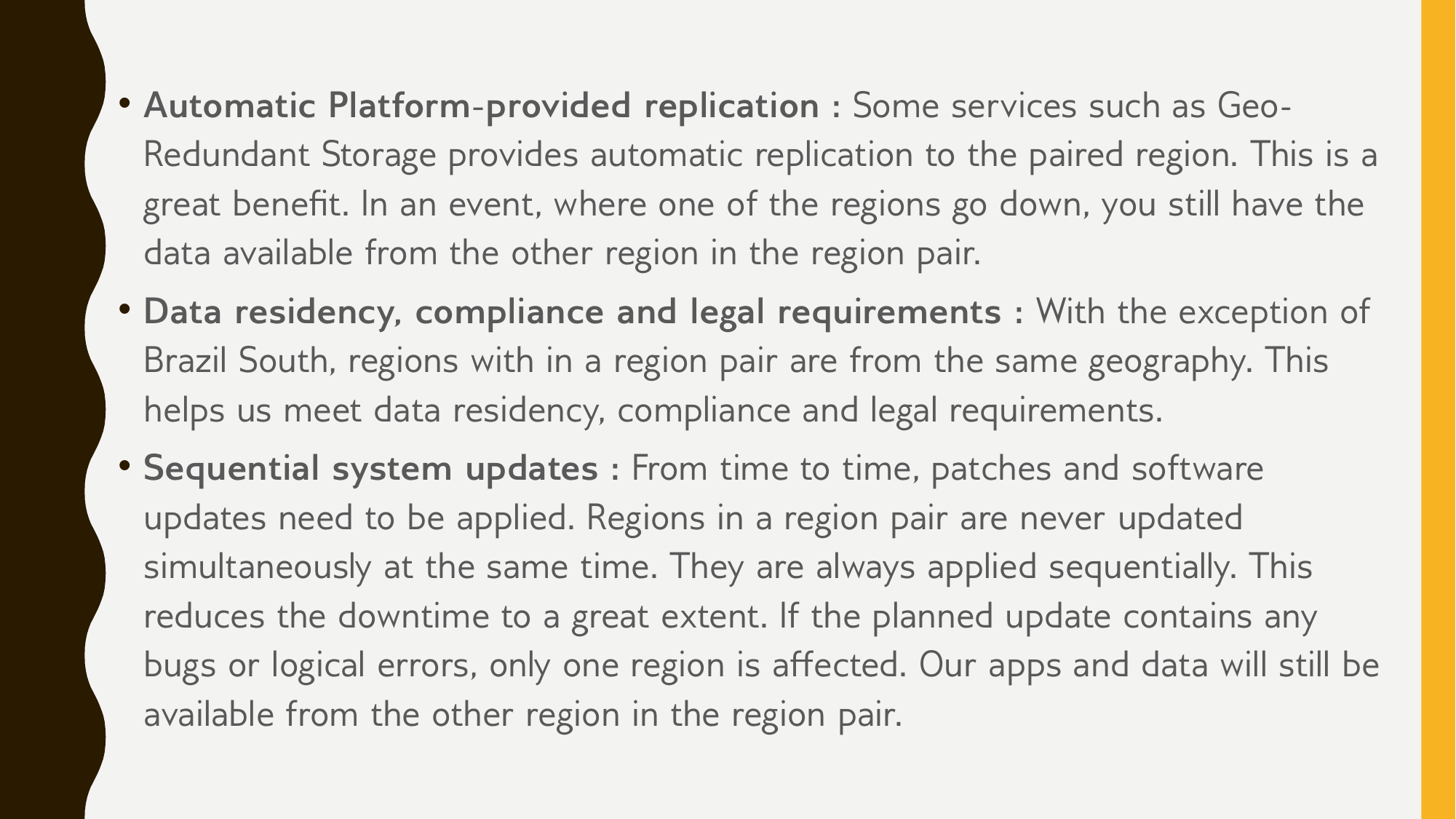

Automatic Platform-provided replication : Some services such as Geo-Redundant Storage provides automatic replication to the paired region. This is a great benefit. In an event, where one of the regions go down, you still have the data available from the other region in the region pair.
Data residency, compliance and legal requirements : With the exception of Brazil South, regions with in a region pair are from the same geography. This helps us meet data residency, compliance and legal requirements.
Sequential system updates : From time to time, patches and software updates need to be applied. Regions in a region pair are never updated simultaneously at the same time. They are always applied sequentially. This reduces the downtime to a great extent. If the planned update contains any bugs or logical errors, only one region is affected. Our apps and data will still be available from the other region in the region pair.